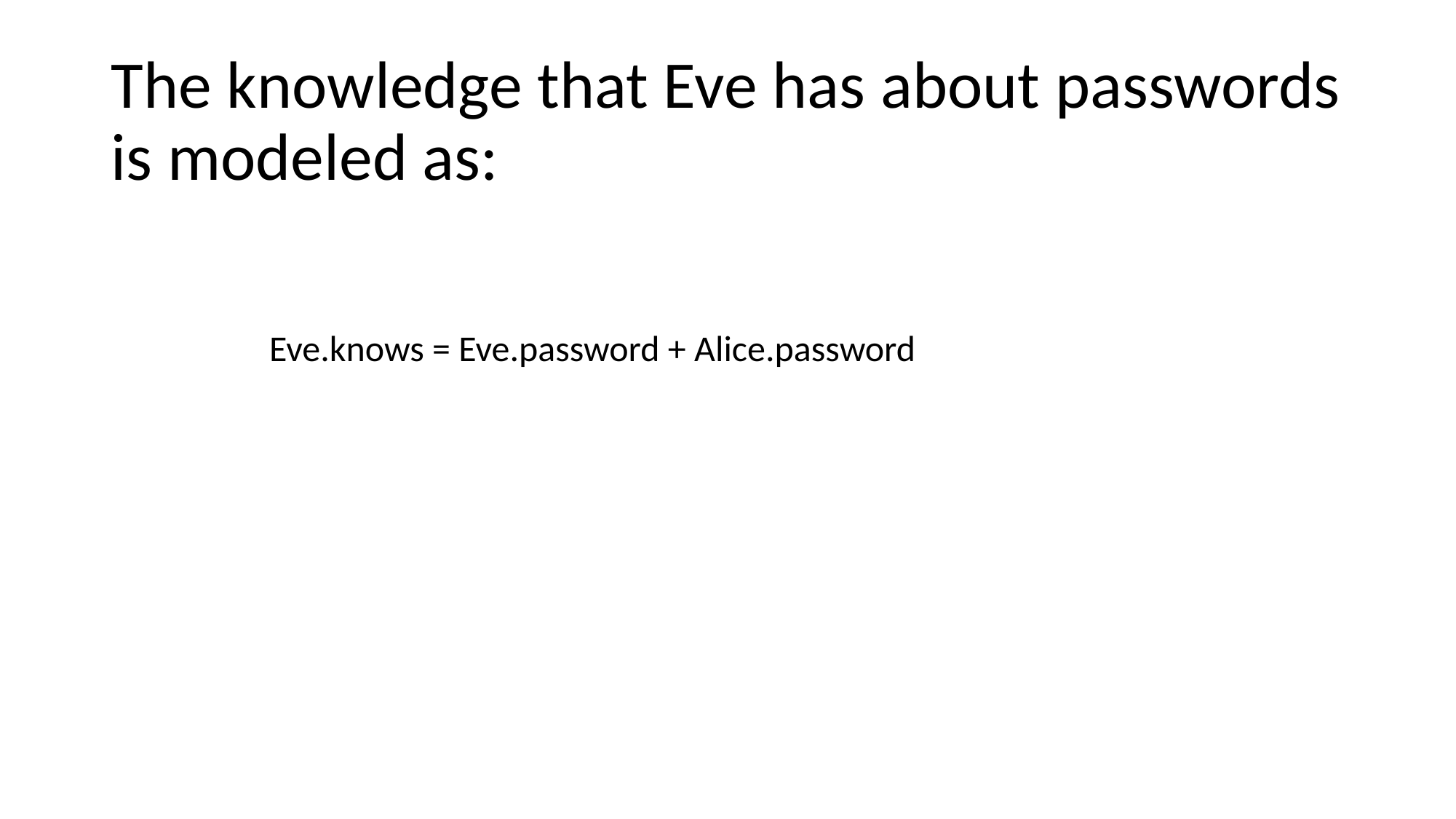

# The knowledge that Eve has about passwords is modeled as:
Eve.knows = Eve.password + Alice.password